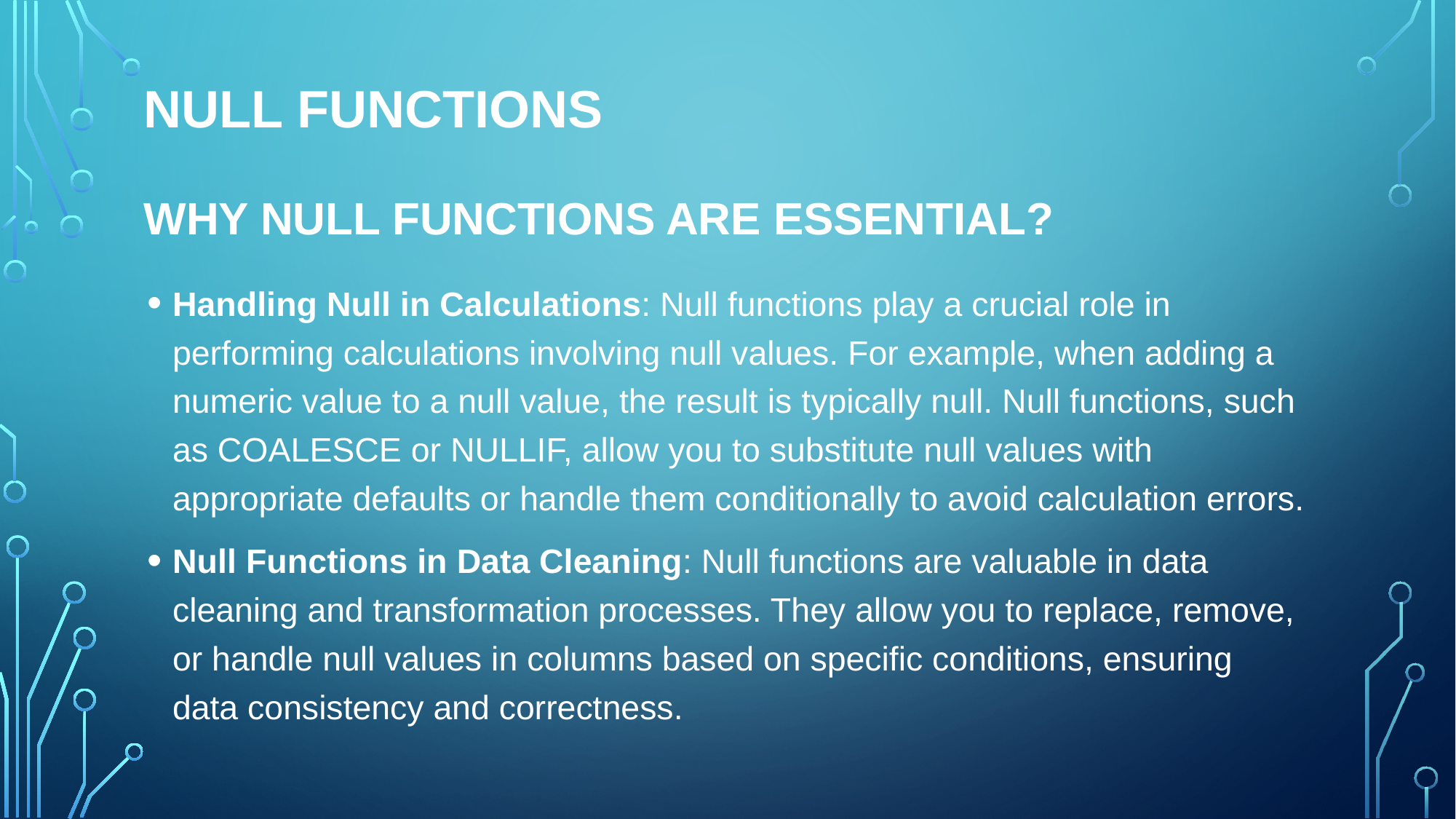

# Null functions Why Null Functions are Essential?
Handling Null in Calculations: Null functions play a crucial role in performing calculations involving null values. For example, when adding a numeric value to a null value, the result is typically null. Null functions, such as COALESCE or NULLIF, allow you to substitute null values with appropriate defaults or handle them conditionally to avoid calculation errors.
Null Functions in Data Cleaning: Null functions are valuable in data cleaning and transformation processes. They allow you to replace, remove, or handle null values in columns based on specific conditions, ensuring data consistency and correctness.